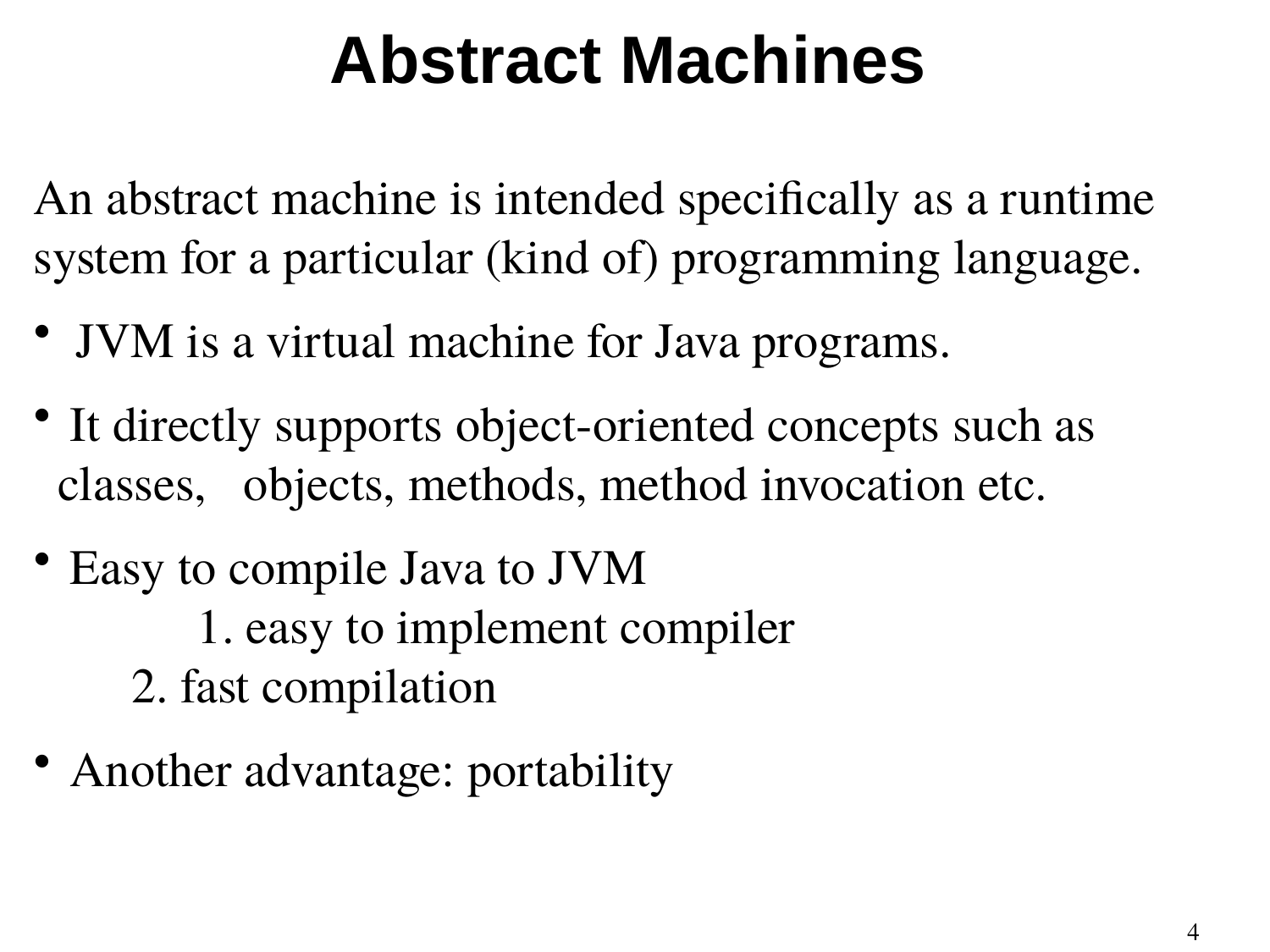

Abstract Machines
An abstract machine is intended specifically as a runtime system for a particular (kind of) programming language.
 JVM is a virtual machine for Java programs.
 It directly supports object-oriented concepts such as classes,   objects, methods, method invocation etc.
 Easy to compile Java to JVM
	 1. easy to implement compiler
      2. fast compilation
 Another advantage: portability

4